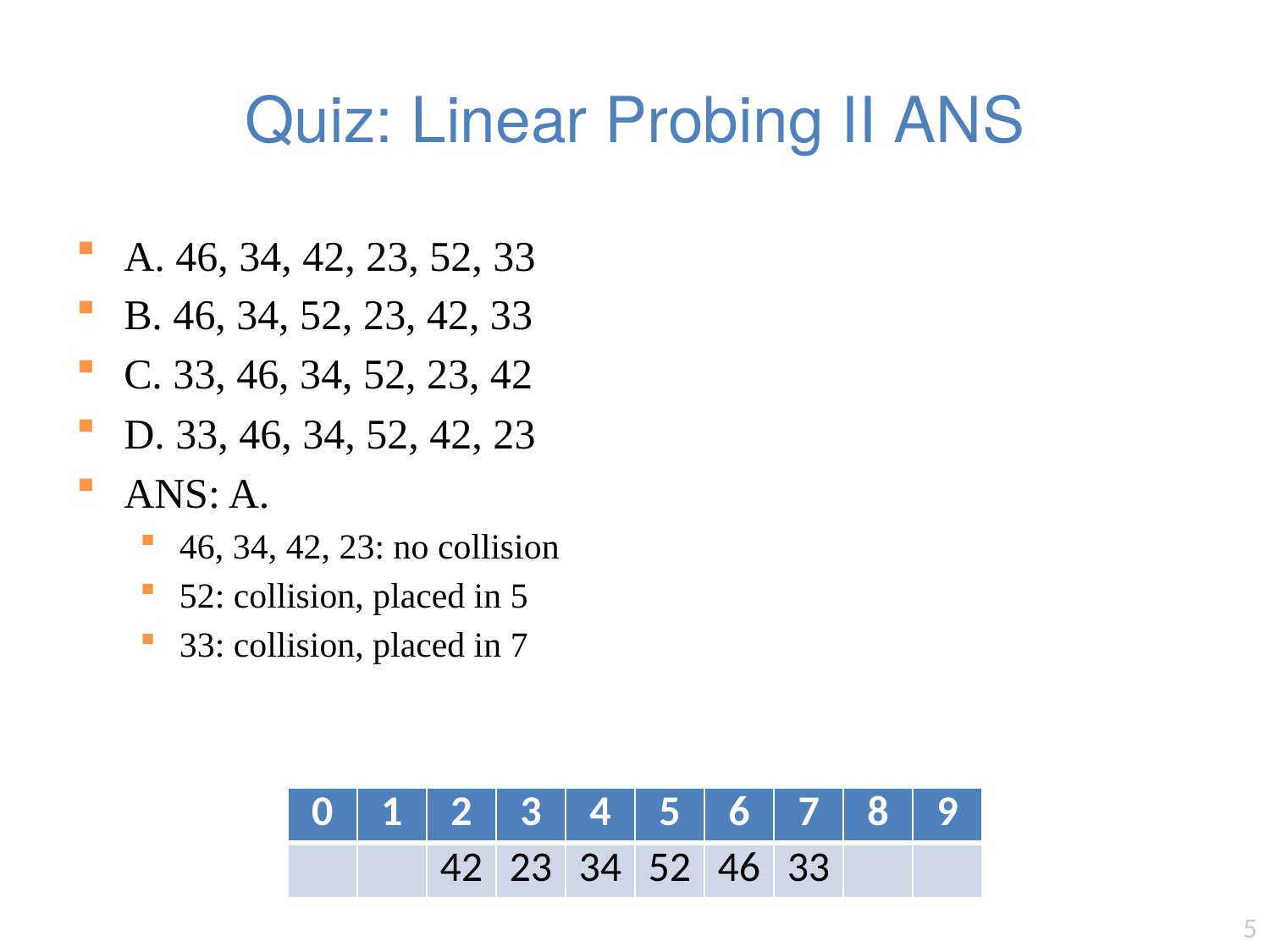

# Quiz: Linear Probing II ANS
A. 46, 34, 42, 23, 52, 33
B. 46, 34, 52, 23, 42, 33
C. 33, 46, 34, 52, 23, 42
D. 33, 46, 34, 52, 42, 23
ANS: A.
46, 34, 42, 23: no collision
52: collision, placed in 5
33: collision, placed in 7

| 0 | 1 | 2 | 3 | 4 | 5 | 6 | 7 | 8 | 9 |
| --- | --- | --- | --- | --- | --- | --- | --- | --- | --- |
|  |  | 42 | 23 | 34 | 52 | 46 | 33 |  |  |
5